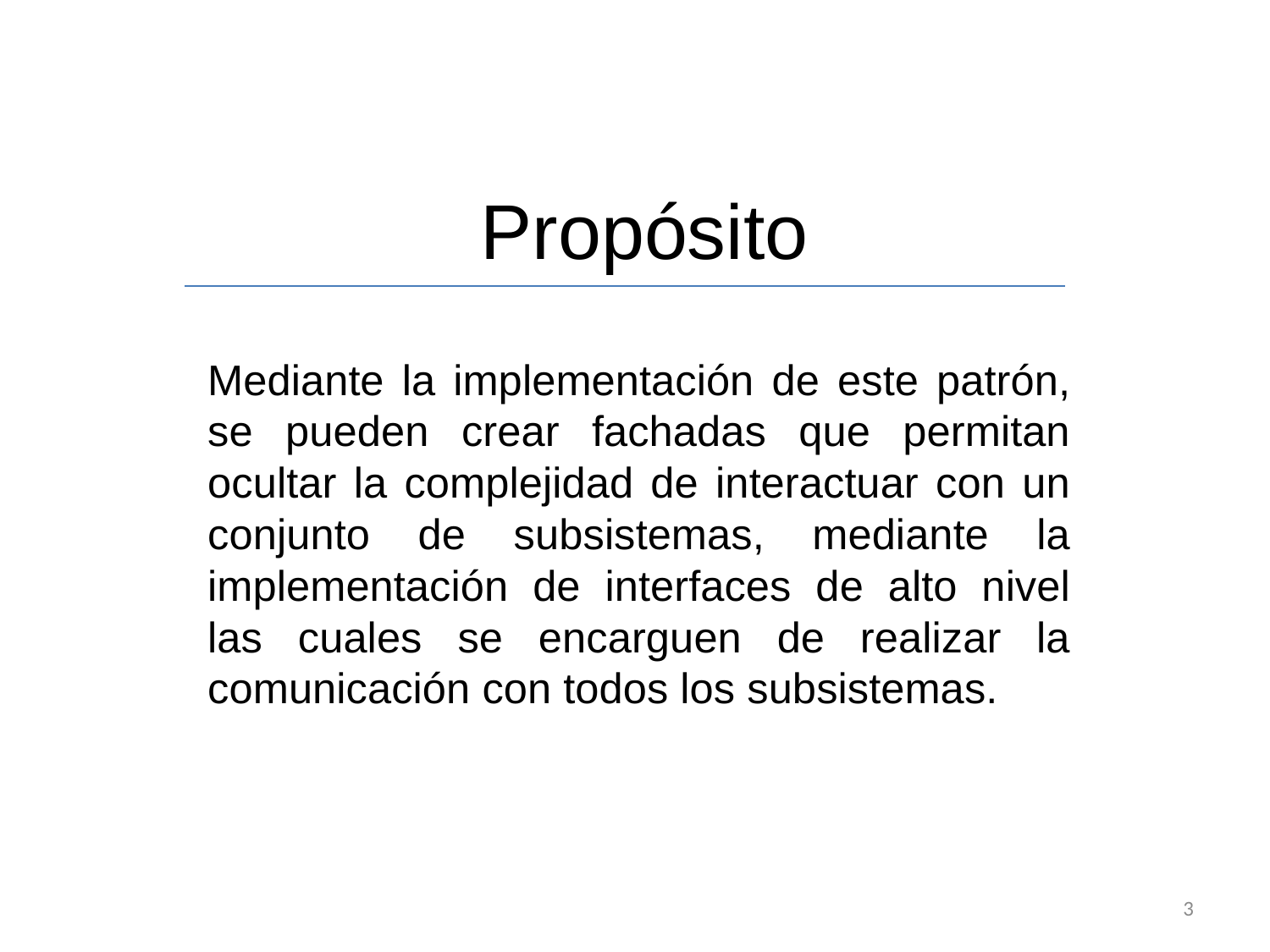

# Propósito
Mediante la implementación de este patrón, se pueden crear fachadas que permitan ocultar la complejidad de interactuar con un conjunto de subsistemas, mediante la implementación de interfaces de alto nivel las cuales se encarguen de realizar la comunicación con todos los subsistemas.
3